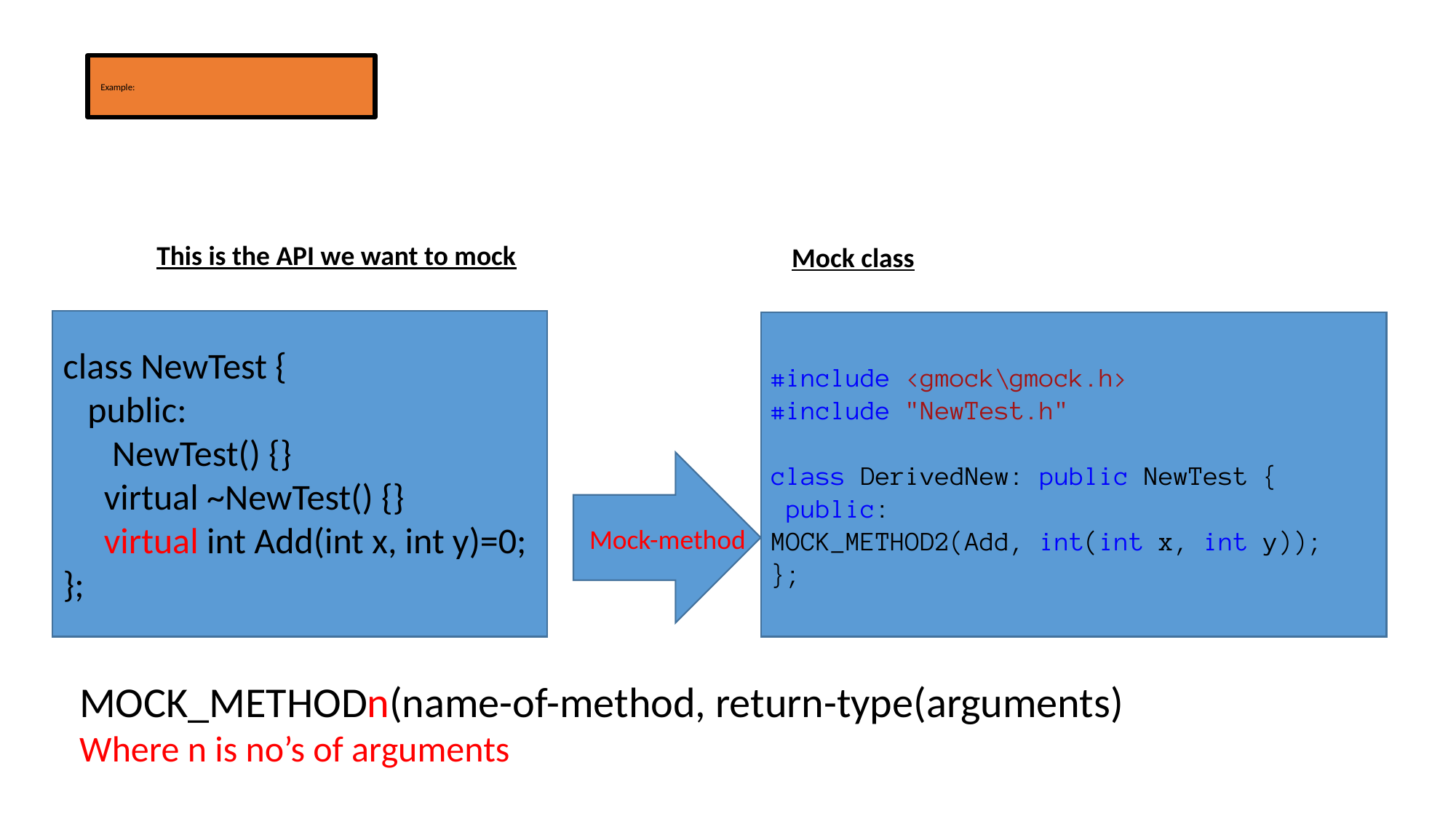

# Example:

This is the API we want to mock
Mock class
class NewTest {
   public:
      NewTest() {}
     virtual ~NewTest() {}
     virtual int Add(int x, int y)=0;
};
#include <gmock\gmock.h>
#include "NewTest.h"

class DerivedNew: public NewTest {
 public:
MOCK_METHOD2(Add, int(int x, int y));
};

Mock-method
MOCK_METHODn(name-of-method, return-type(arguments)
Where n is no’s of arguments